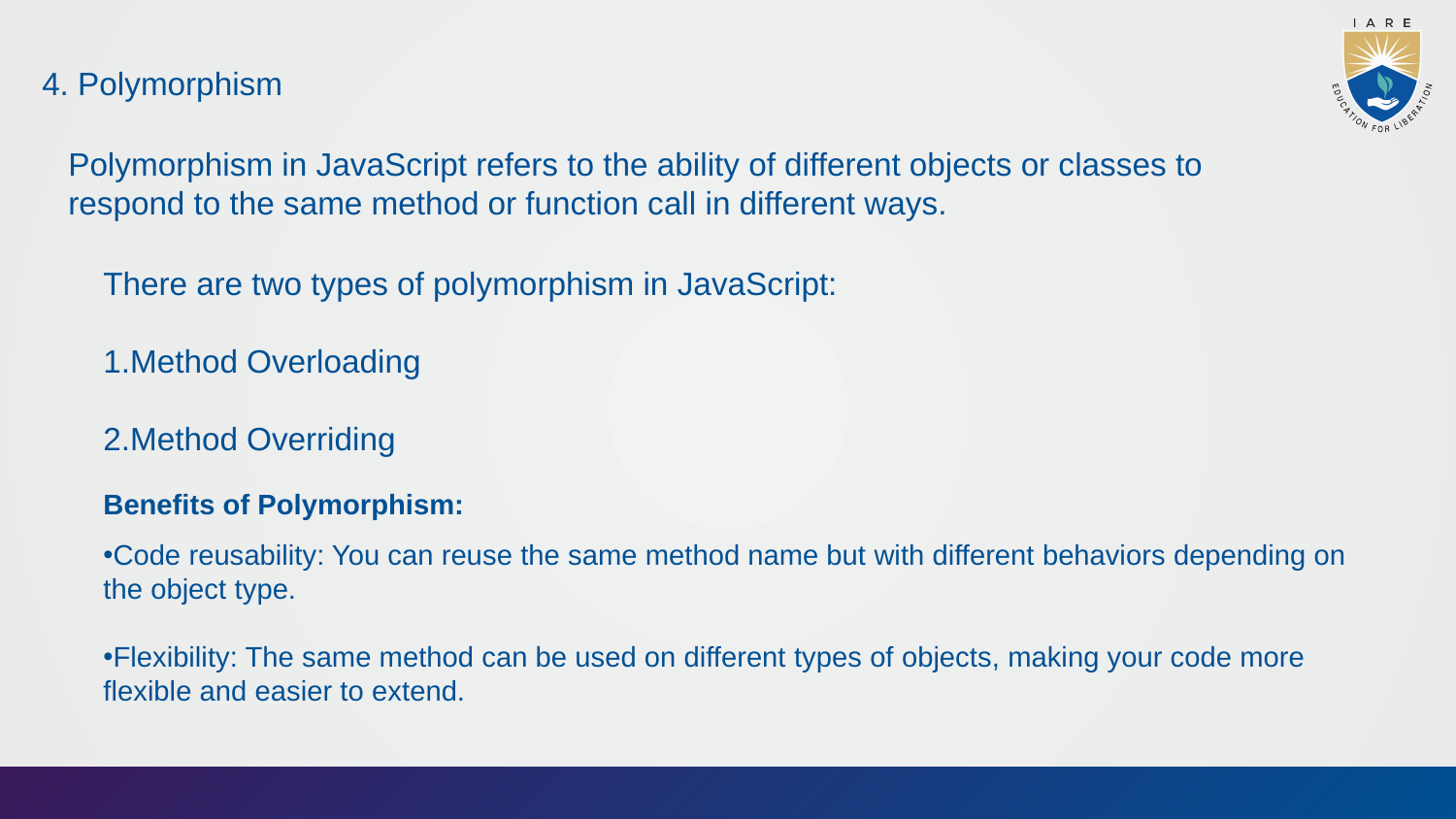

4. Polymorphism
Polymorphism in JavaScript refers to the ability of different objects or classes to respond to the same method or function call in different ways.
There are two types of polymorphism in JavaScript:

Method Overloading

Method Overriding
Benefits of Polymorphism:
Code reusability: You can reuse the same method name but with different behaviors depending on the object type.

Flexibility: The same method can be used on different types of objects, making your code more flexible and easier to extend.
8